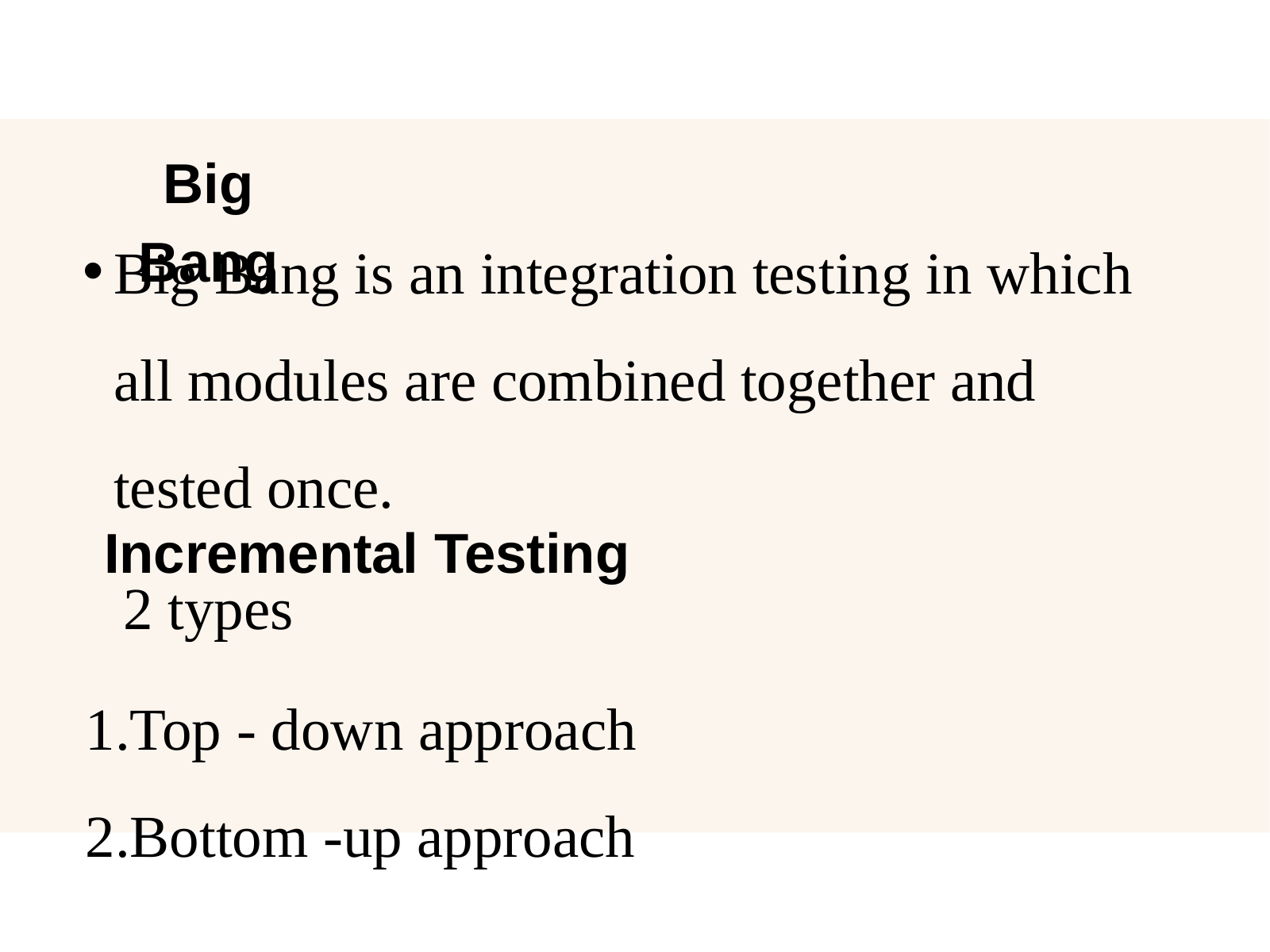

Big Bang
Big Bang is an integration testing in which all modules are combined together and tested once.
Incremental Testing
2 types
Top - down approach
Bottom -up approach